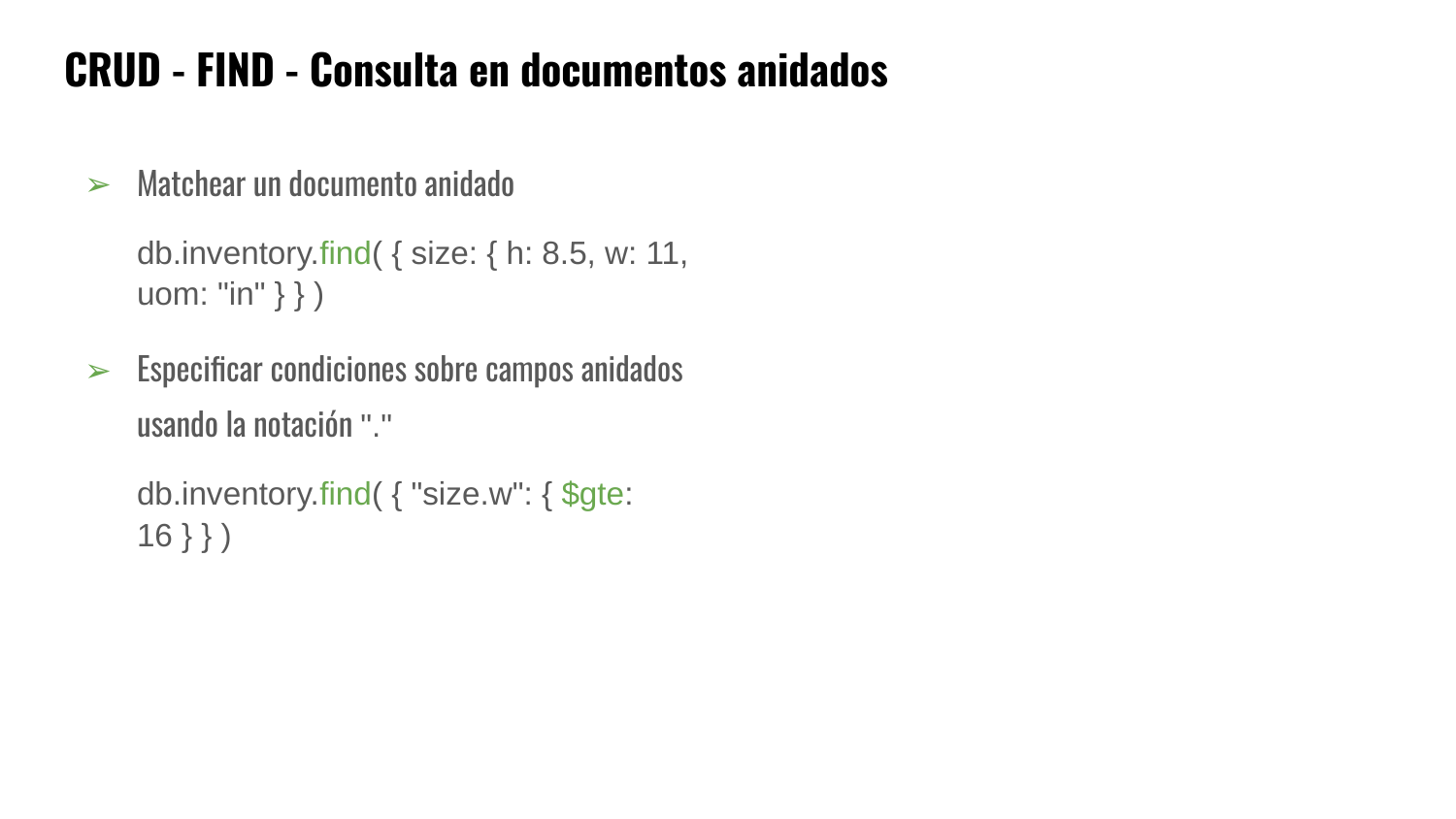

# CRUD - FIND - Consulta en documentos anidados

Matchear un documento anidado
db.inventory.find( { size: { h: 8.5, w: 11, uom: "in" } } )
Especificar condiciones sobre campos anidados usando la notación "."
db.inventory.find( { "size.w": { $gte: 16 } } )